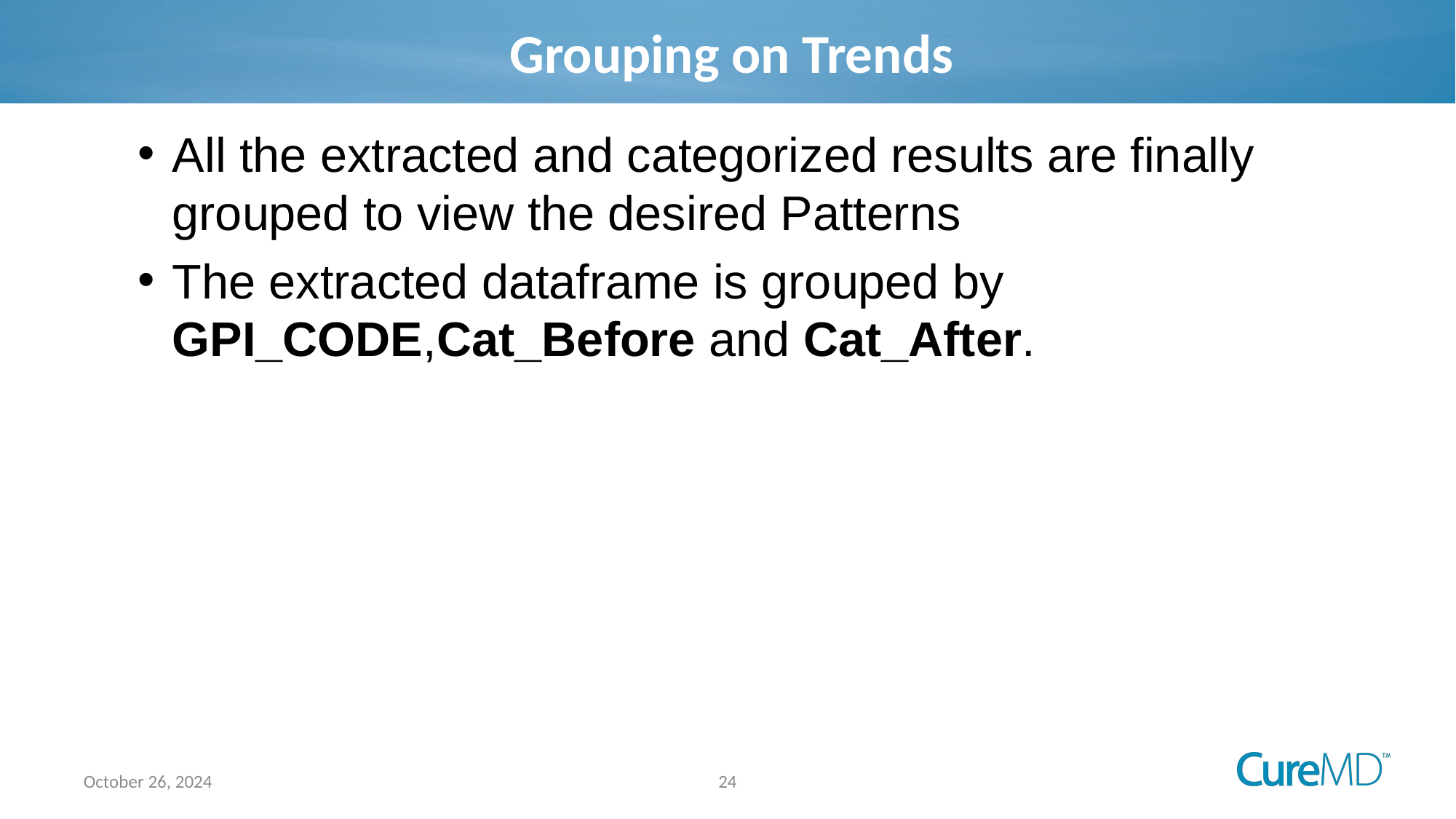

# Grouping on Trends
All the extracted and categorized results are finally grouped to view the desired Patterns
The extracted dataframe is grouped by GPI_CODE,Cat_Before and Cat_After.

24
October 26, 2024